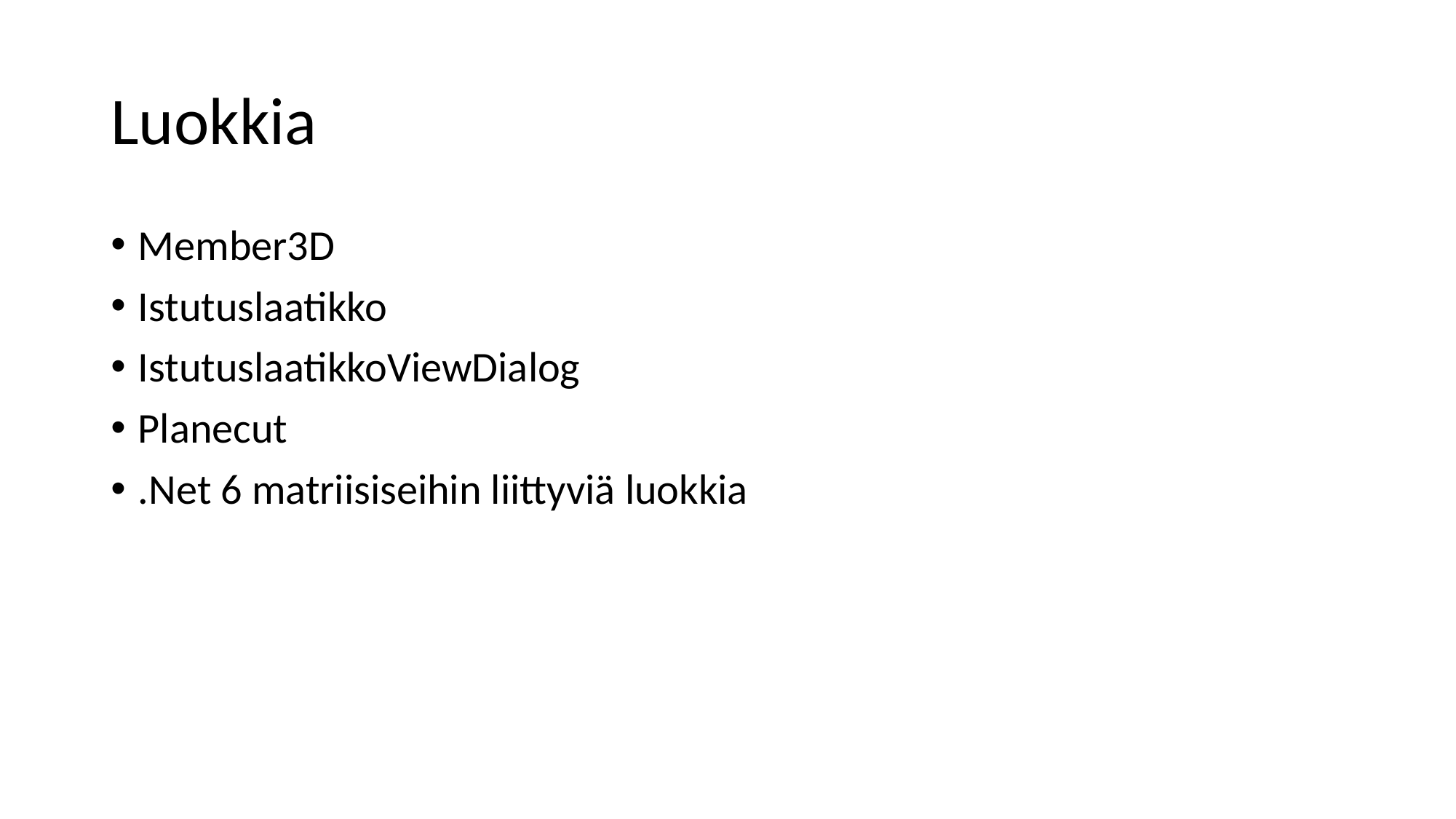

# Luokkia
Member3D
Istutuslaatikko
IstutuslaatikkoViewDialog
Planecut
.Net 6 matriisiseihin liittyviä luokkia